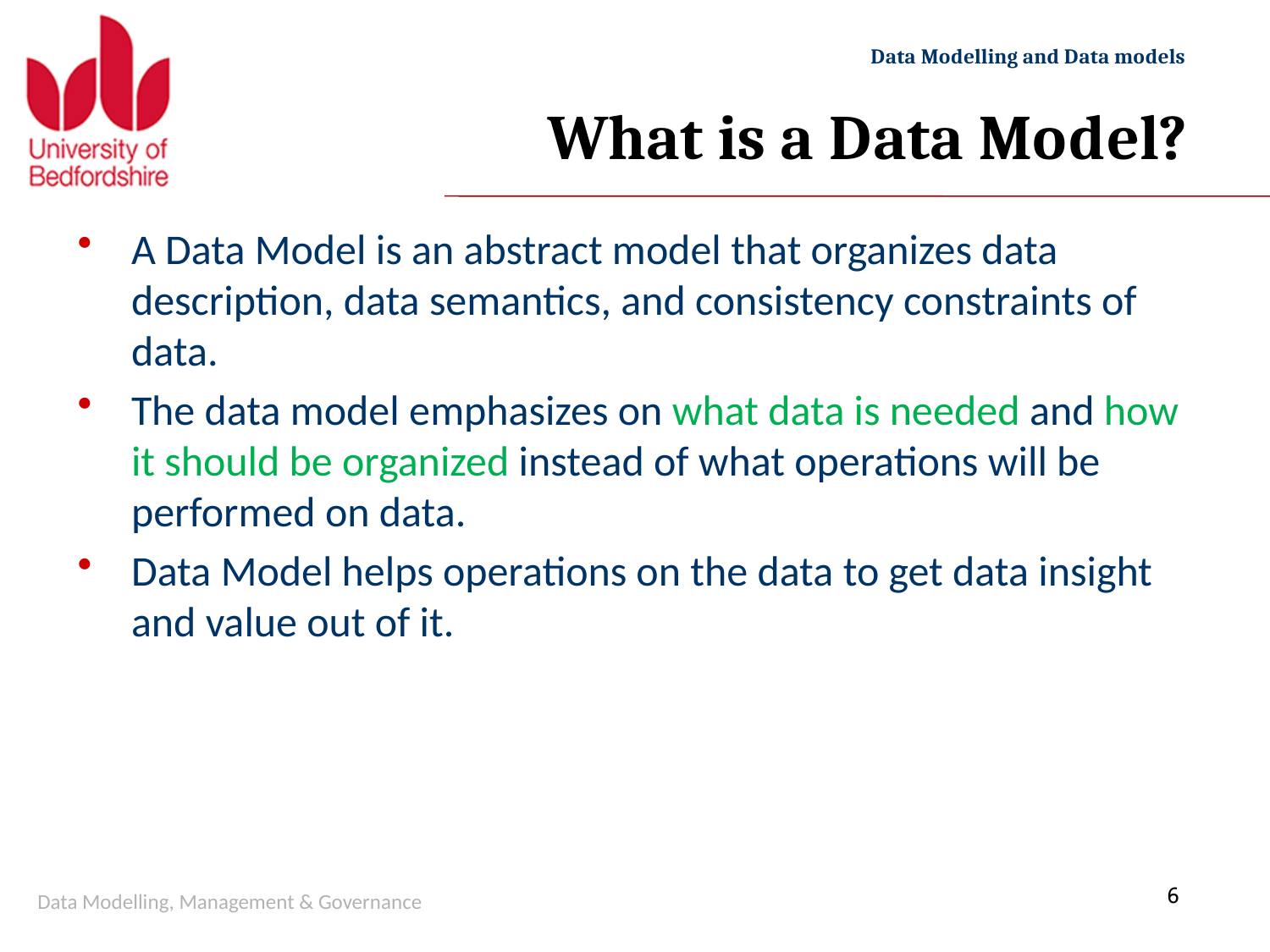

# What is a Data Model?
A Data Model is an abstract model that organizes data description, data semantics, and consistency constraints of data.
The data model emphasizes on what data is needed and how it should be organized instead of what operations will be performed on data.
Data Model helps operations on the data to get data insight and value out of it.
Data Modelling, Management & Governance